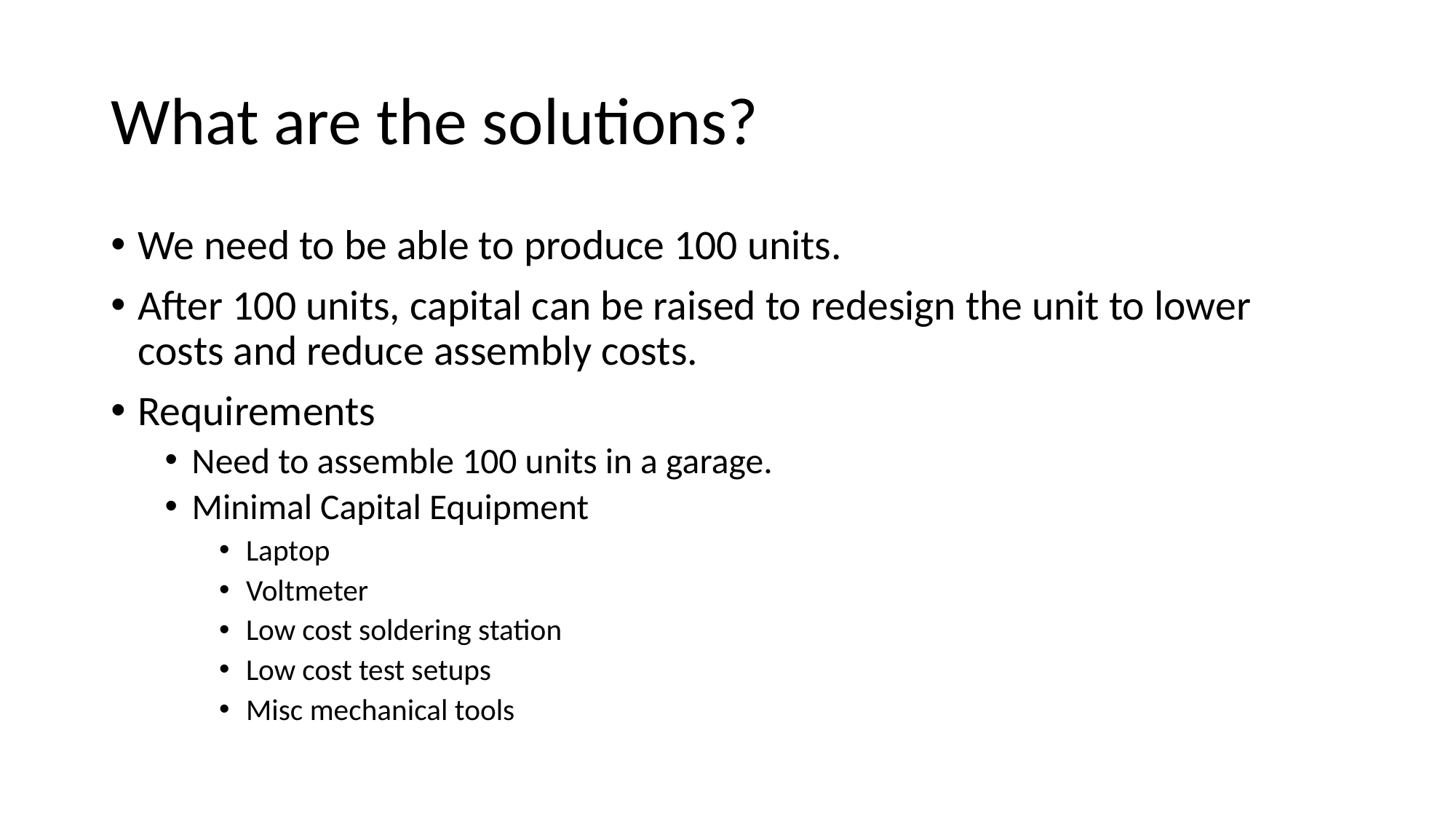

# What are the solutions?
We need to be able to produce 100 units.
After 100 units, capital can be raised to redesign the unit to lower costs and reduce assembly costs.
Requirements
Need to assemble 100 units in a garage.
Minimal Capital Equipment
Laptop
Voltmeter
Low cost soldering station
Low cost test setups
Misc mechanical tools